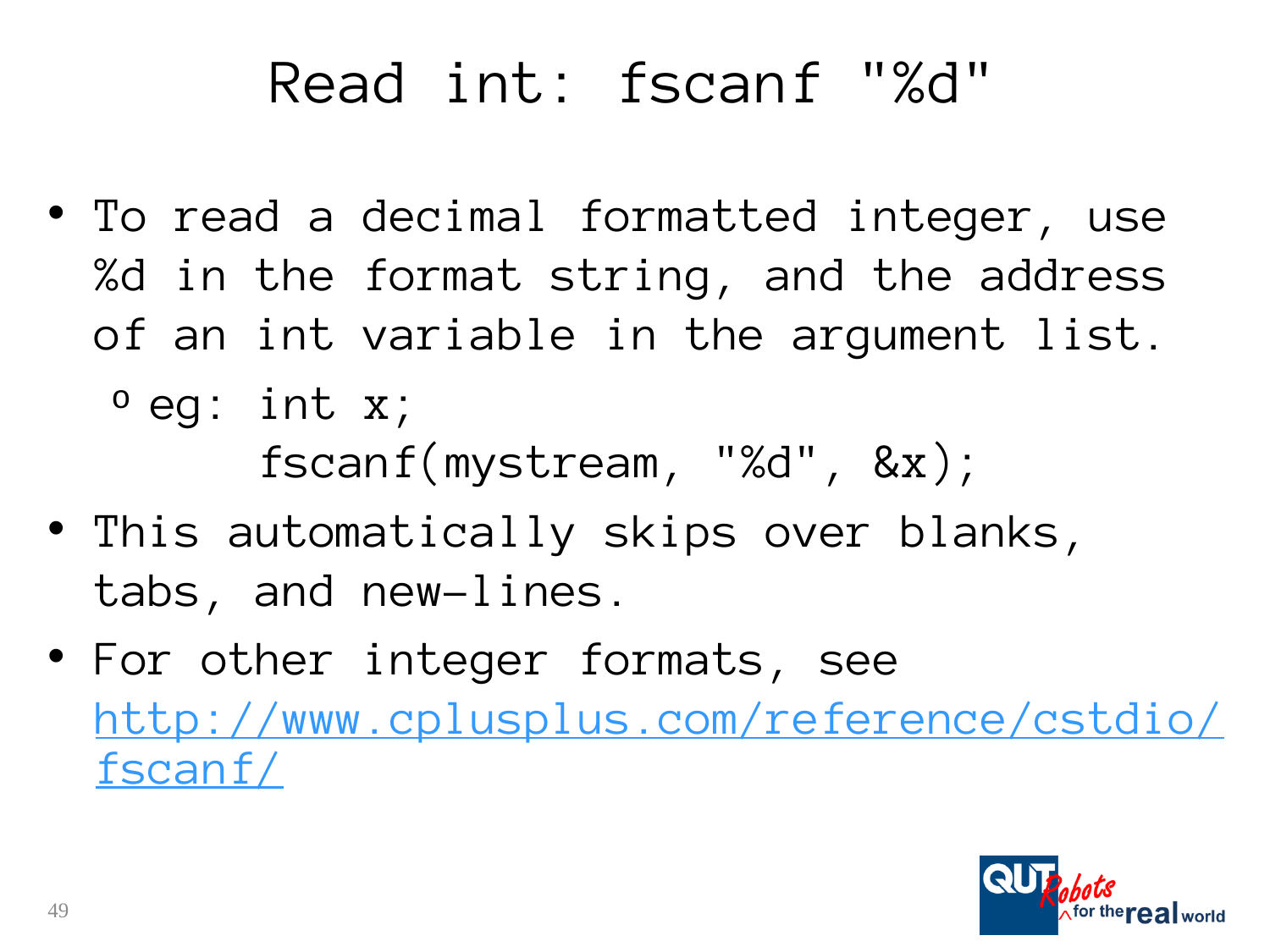

# Read int: fscanf "%d"
To read a decimal formatted integer, use %d in the format string, and the address of an int variable in the argument list.
eg: int x;
    fscanf(mystream, "%d", &x);
This automatically skips over blanks, tabs, and new-lines.
For other integer formats, see
http://www.cplusplus.com/reference/cstdio/fscanf/
49